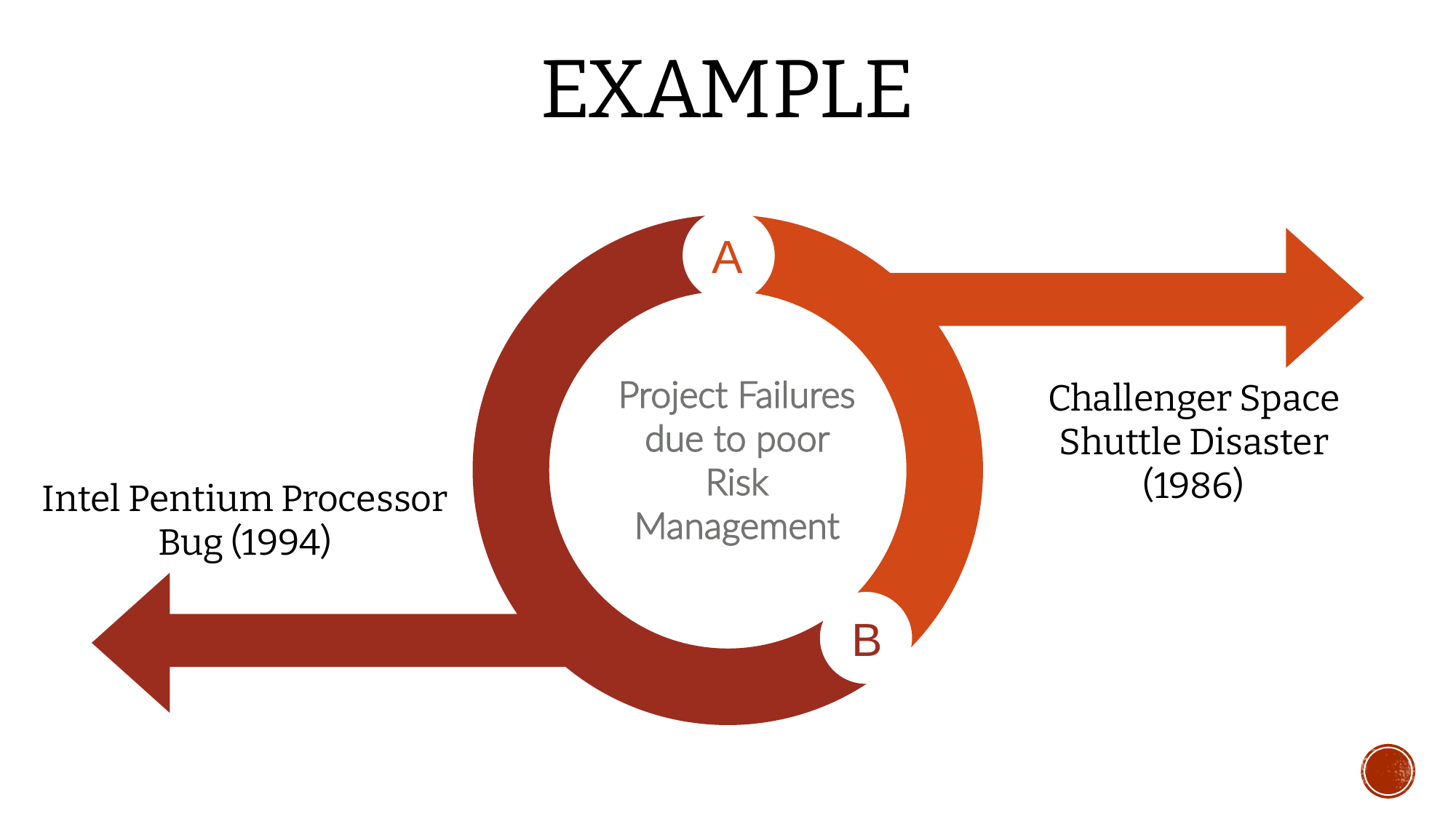

# Example

A
Project Failures due to poor Risk Management
Challenger Space Shuttle Disaster (1986)
Intel Pentium Processor Bug (1994)
B